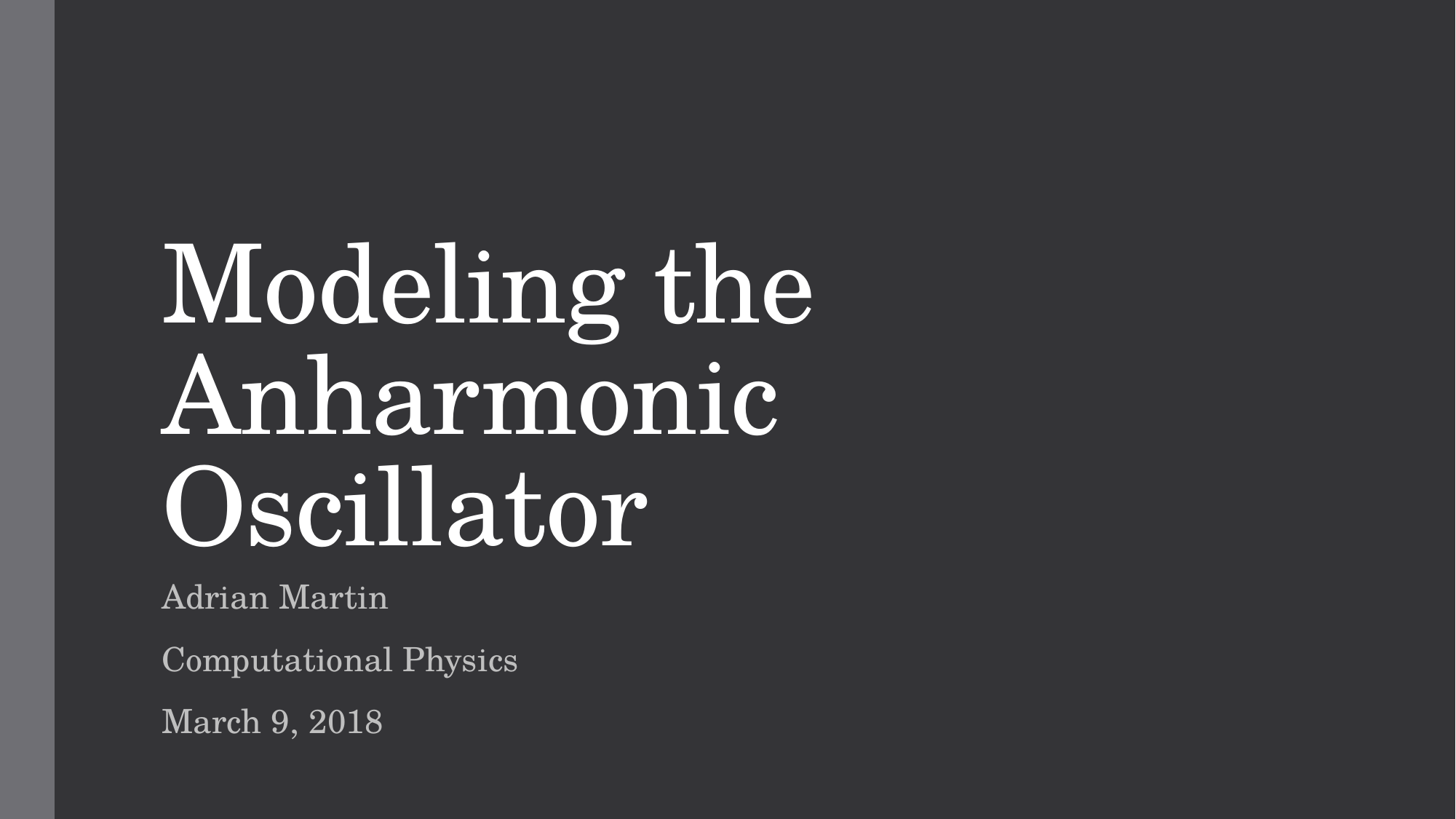

# Modeling the Anharmonic Oscillator
Adrian Martin
Computational Physics
March 9, 2018